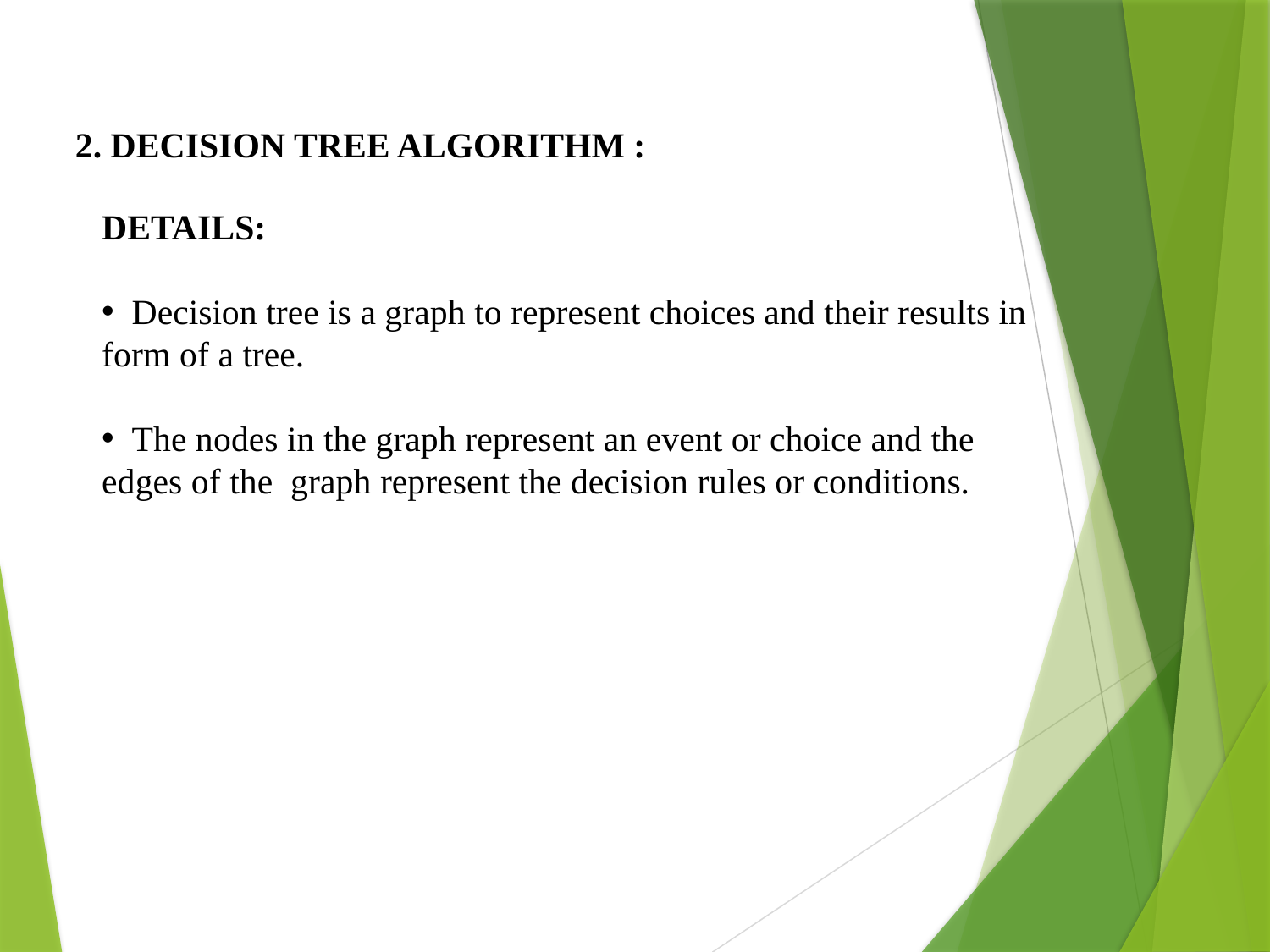

2. DECISION TREE ALGORITHM :
DETAILS:

  Decision tree is a graph to represent choices and their results in form of a tree.

  The nodes in the graph represent an event or choice and the edges of the  graph represent the decision rules or conditions.